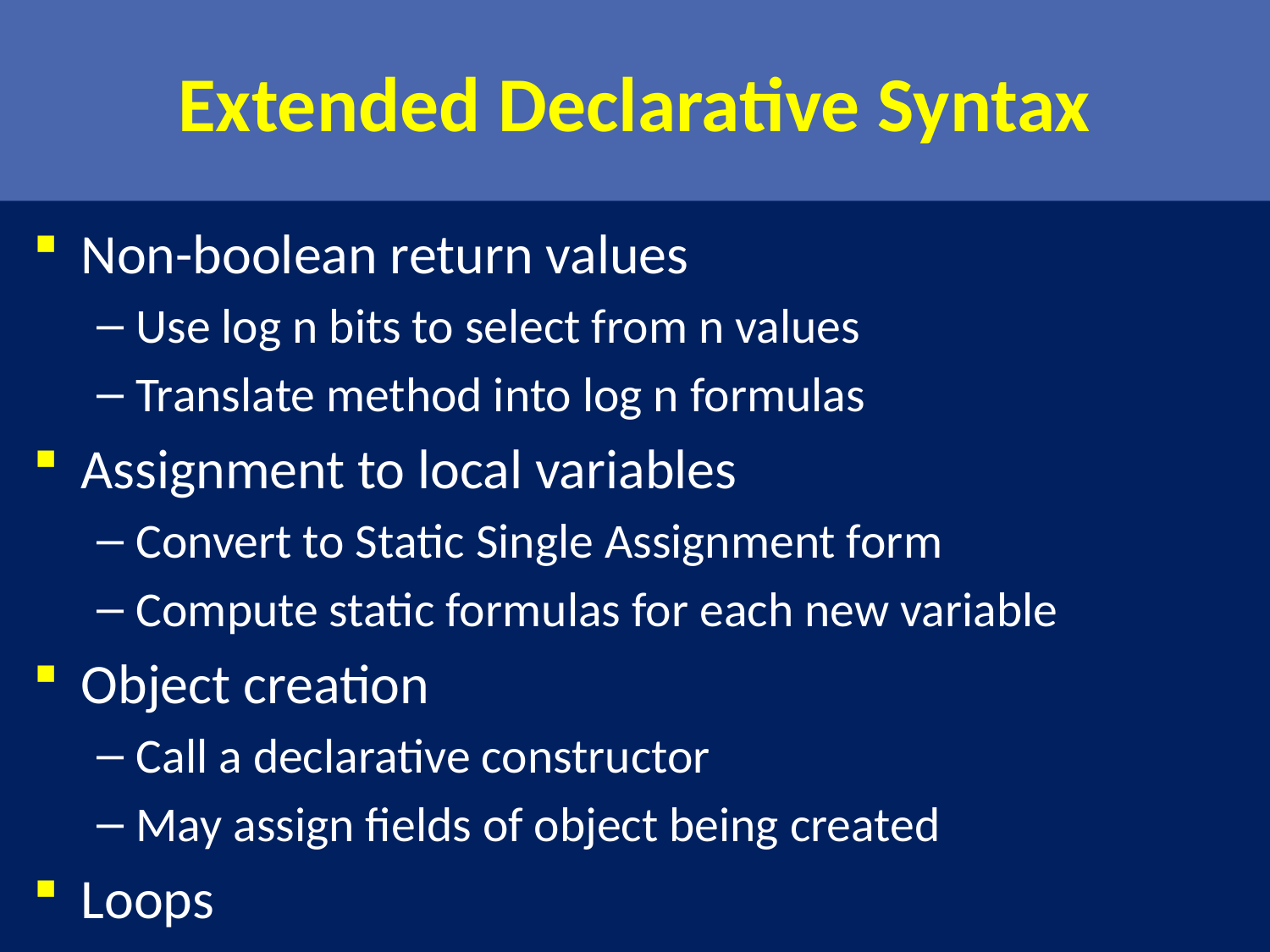

# Extended Declarative Syntax
Non-boolean return values
Use log n bits to select from n values
Translate method into log n formulas
Assignment to local variables
Convert to Static Single Assignment form
Compute static formulas for each new variable
Object creation
Call a declarative constructor
May assign fields of object being created
Loops